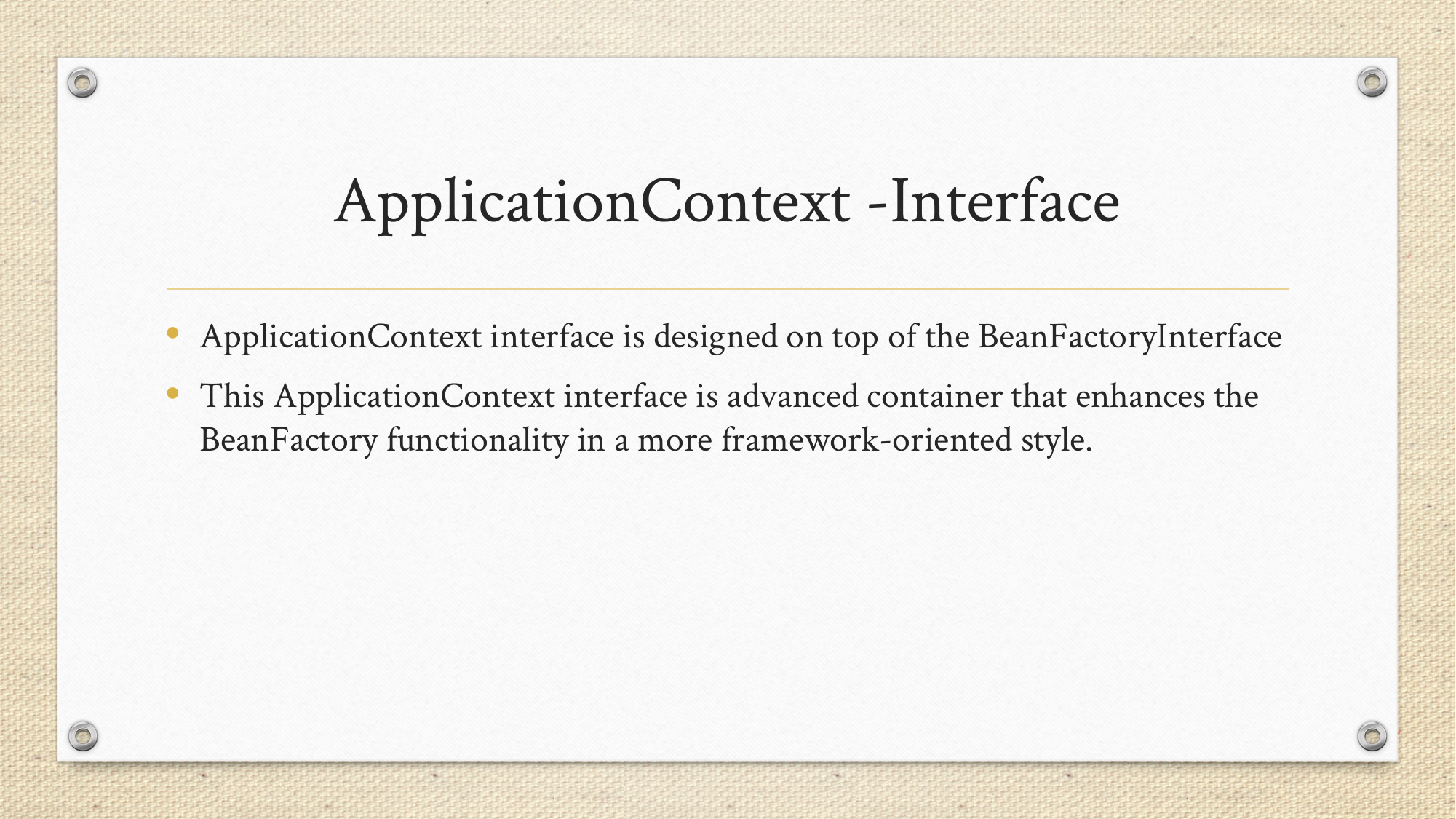

# ApplicationContext -Interface
ApplicationContext interface is designed on top of the BeanFactoryInterface
This ApplicationContext interface is advanced container that enhances the BeanFactory functionality in a more framework-oriented style.